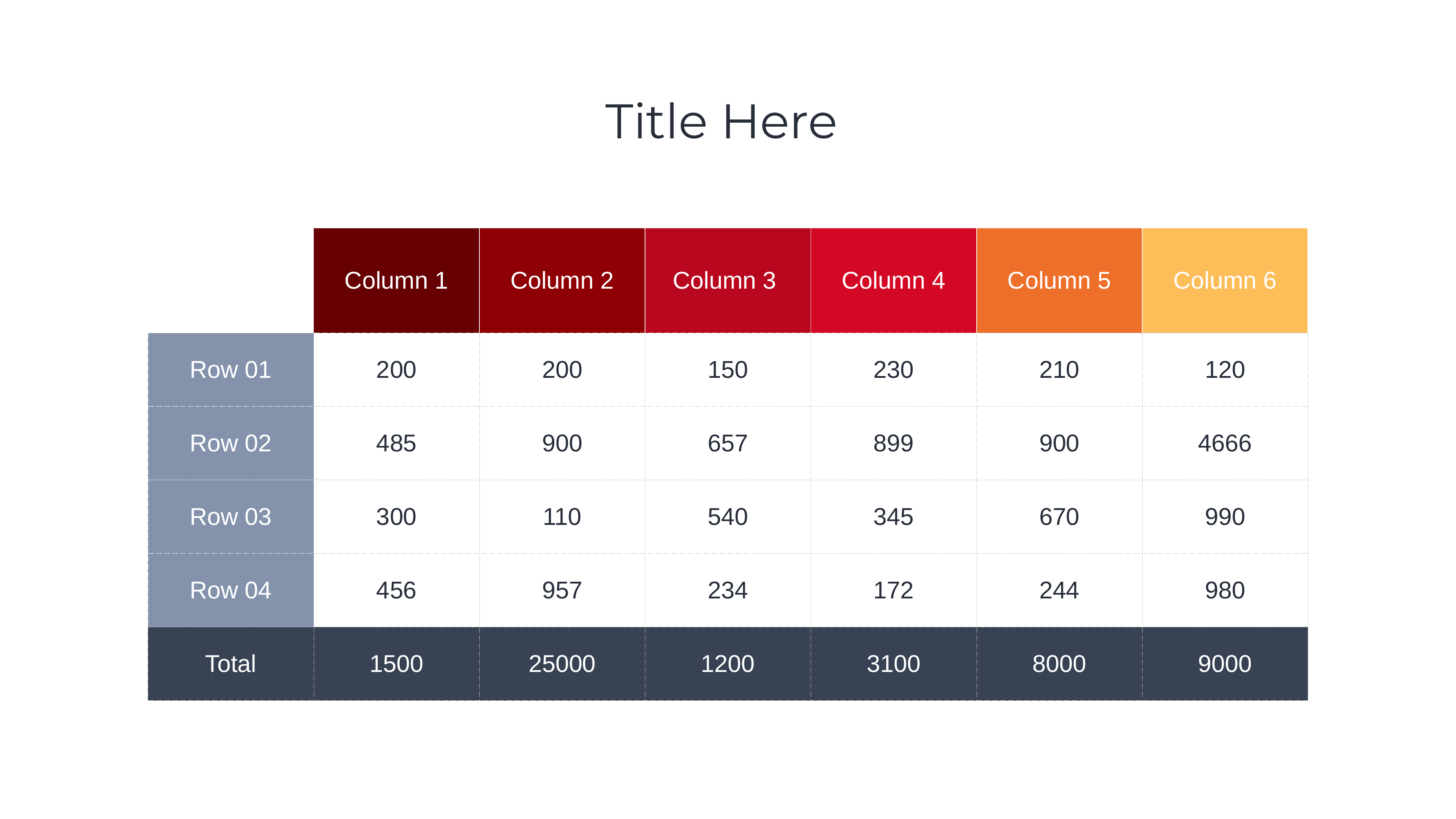

# Title Here
|  | Column 1 | Column 2 | Column 3 | Column 4 | Column 5 | Column 6 |
| --- | --- | --- | --- | --- | --- | --- |
| Row 01 | 200 | 200 | 150 | 230 | 210 | 120 |
| Row 02 | 485 | 900 | 657 | 899 | 900 | 4666 |
| Row 03 | 300 | 110 | 540 | 345 | 670 | 990 |
| Row 04 | 456 | 957 | 234 | 172 | 244 | 980 |
| Total | 1500 | 25000 | 1200 | 3100 | 8000 | 9000 |